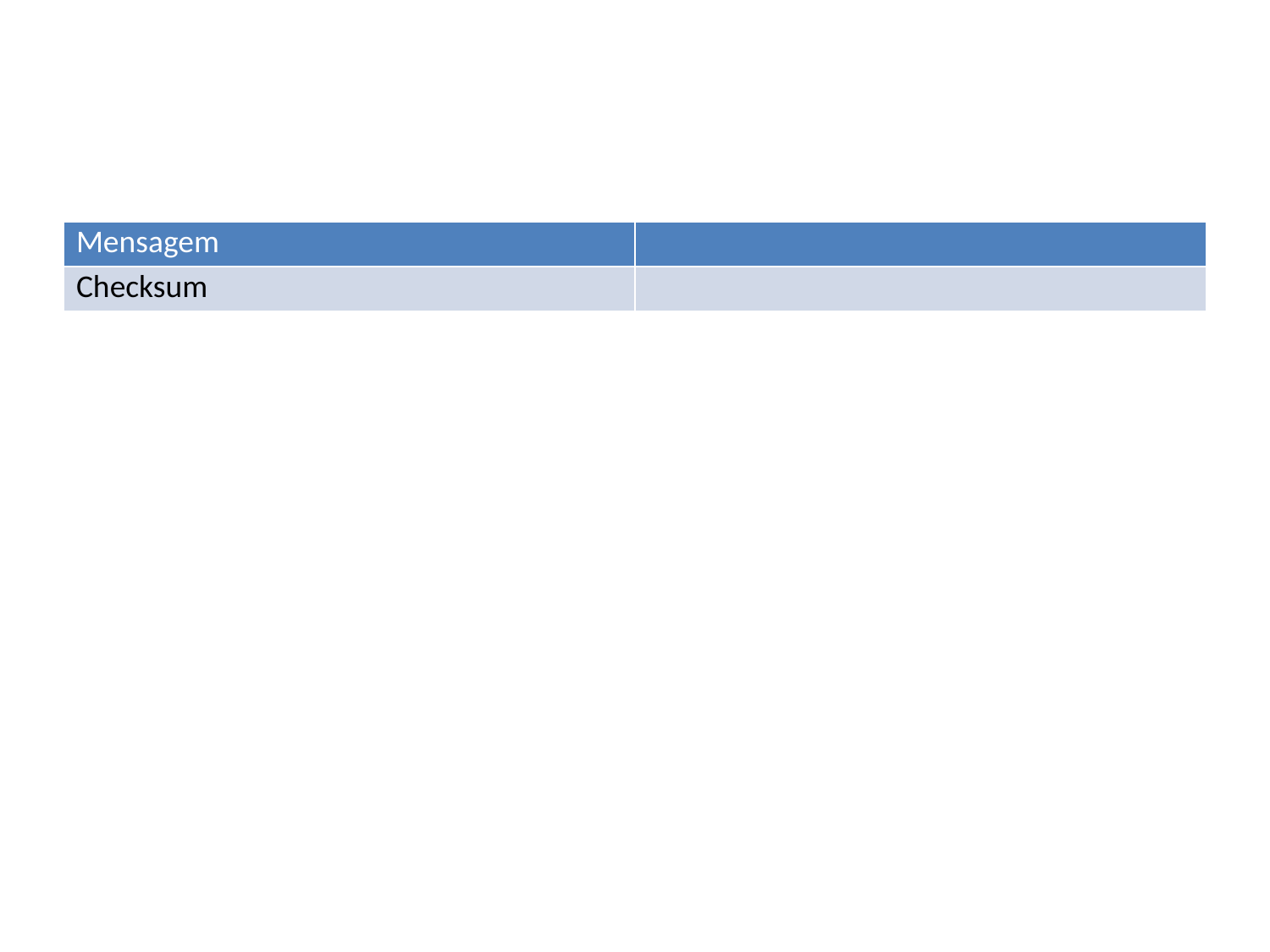

| Mensagem |  |
| --- | --- |
| Checksum |  |